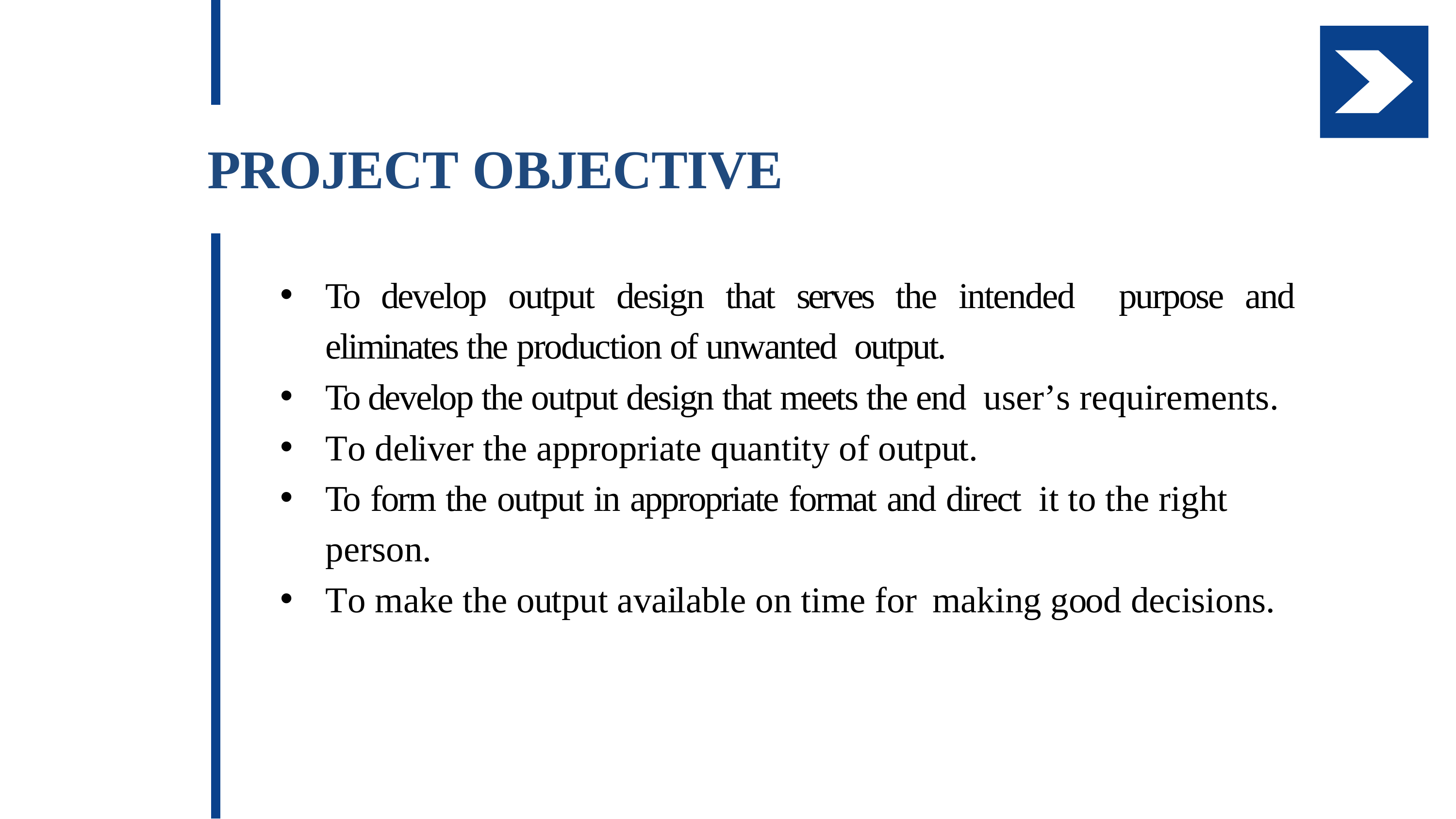

PROJECT OBJECTIVE

To develop output design that serves the intended  purpose and eliminates the production of unwanted  output.
To develop the output design that meets the end  user’s requirements.
To deliver the appropriate quantity of output.
To form the output in appropriate format and direct  it to the right person.
To make the output available on time for  making good decisions.